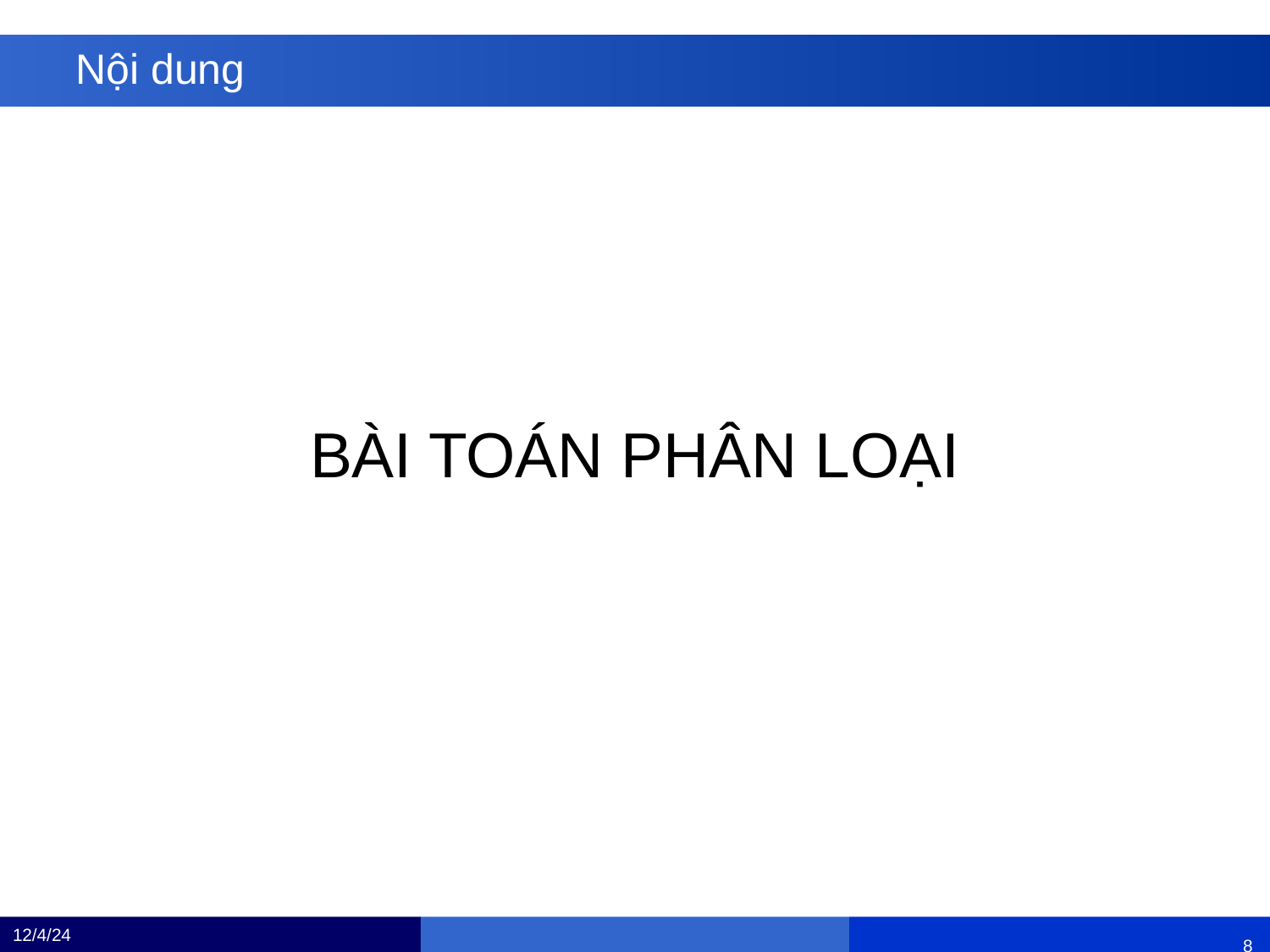

# Nội dung
BÀI TOÁN PHÂN LOẠI
12/4/24

						8